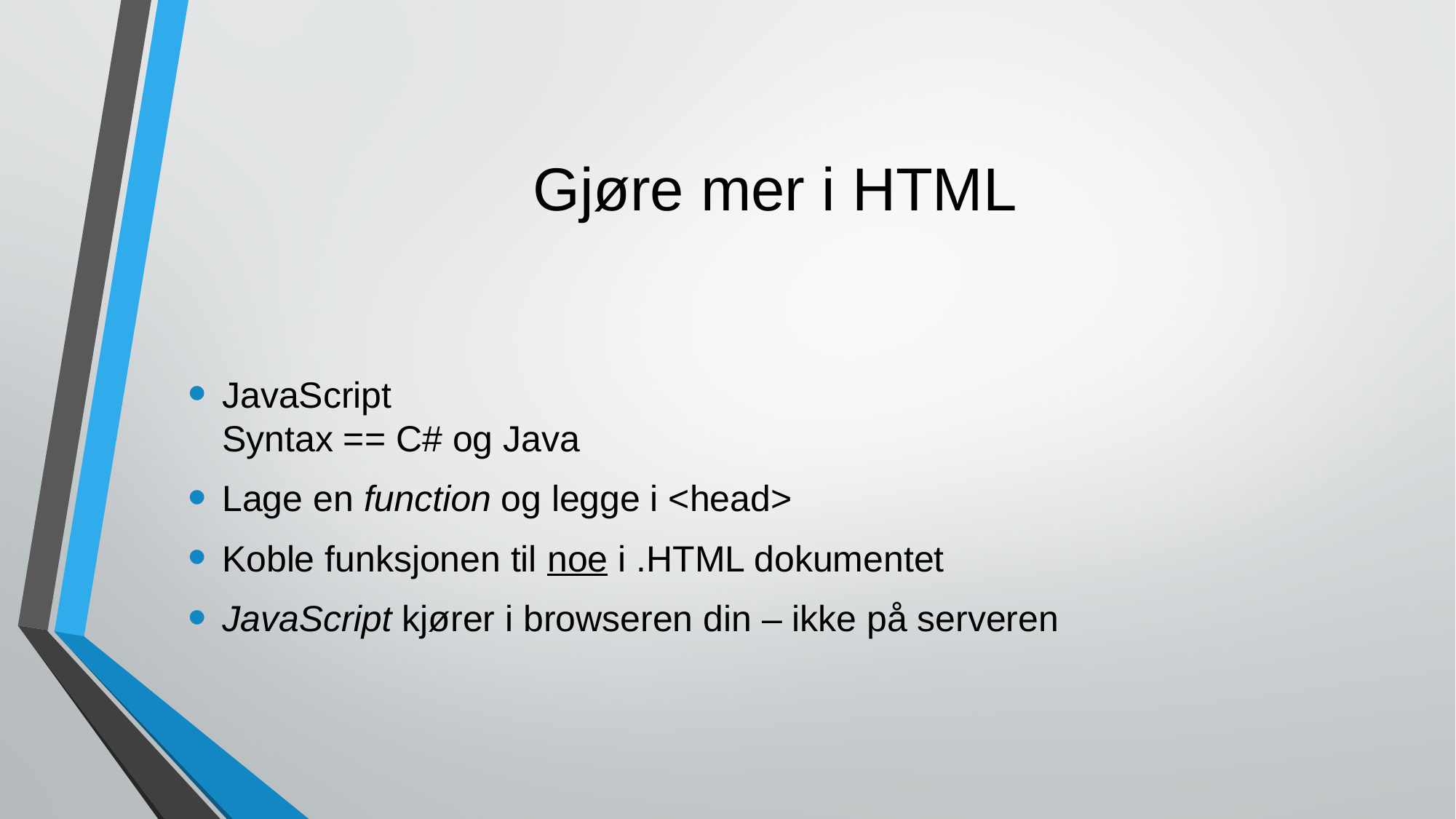

# Gjøre mer i HTML
JavaScript
Syntax == C# og Java
Lage en function og legge i <head>
Koble funksjonen til noe i .HTML dokumentet
JavaScript kjører i browseren din – ikke på serveren